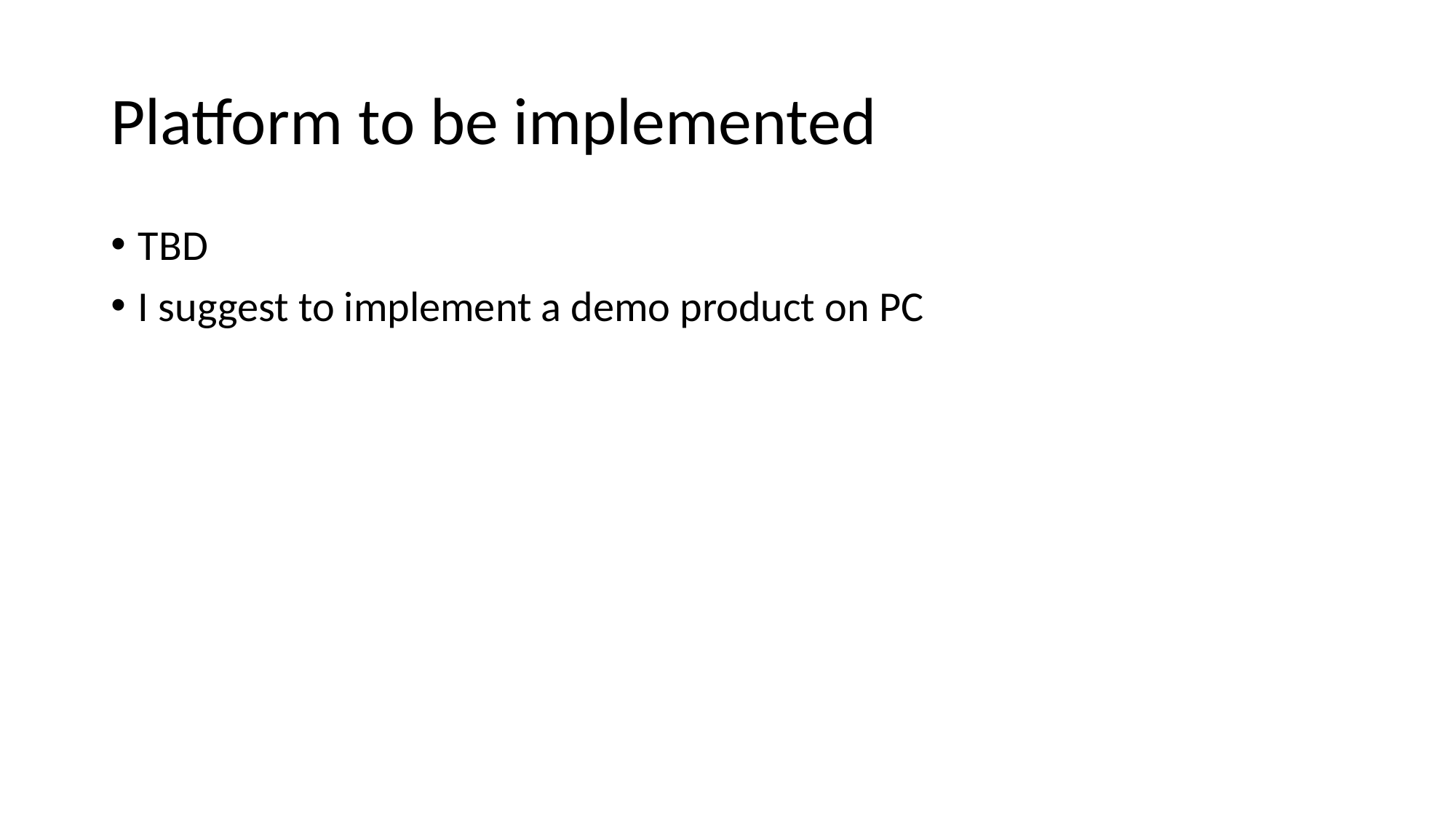

# Platform to be implemented
TBD
I suggest to implement a demo product on PC